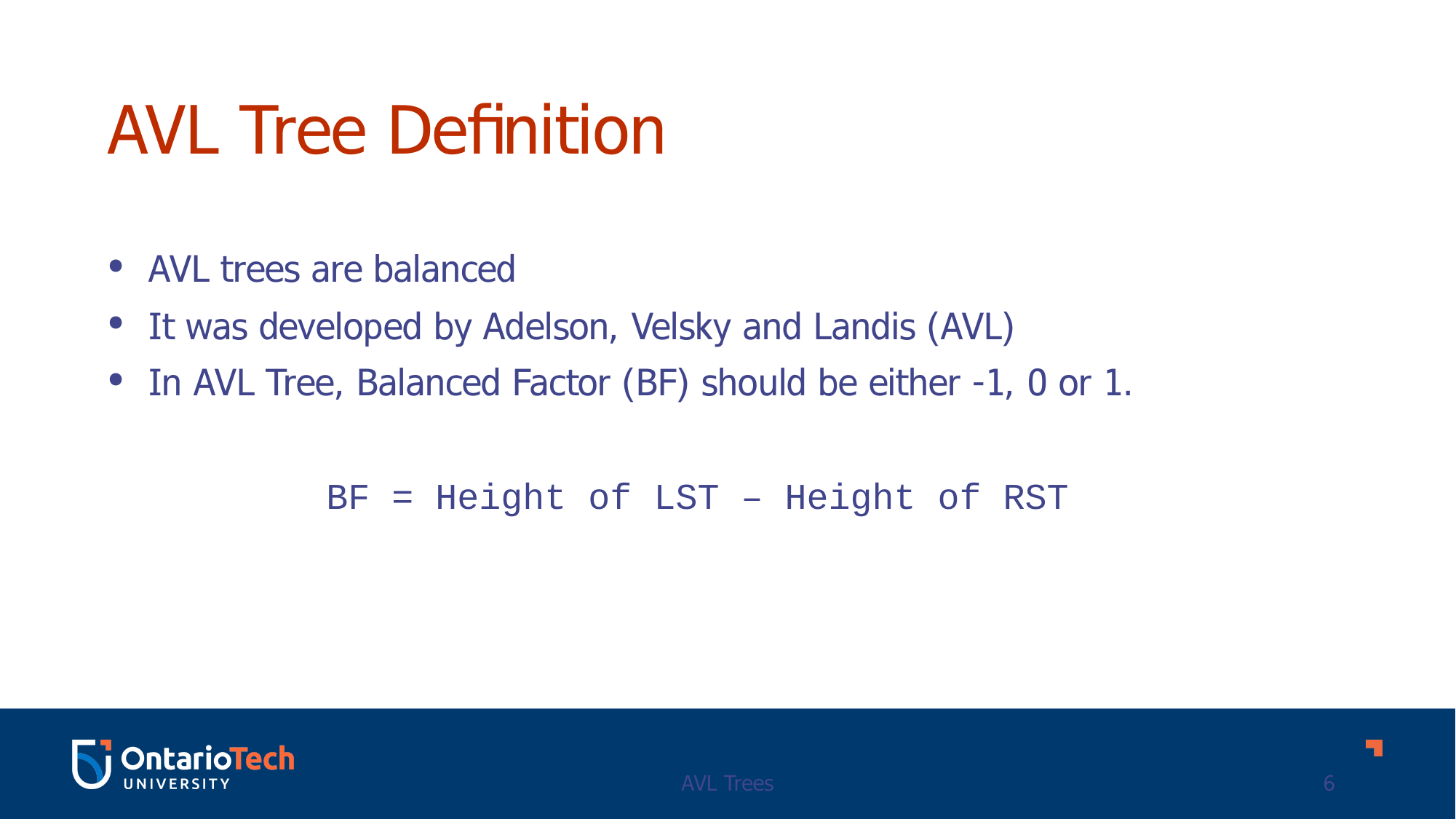

AVL Tree Definition
AVL trees are balanced
It was developed by Adelson, Velsky and Landis (AVL)
In AVL Tree, Balanced Factor (BF) should be either -1, 0 or 1.

		BF = Height of LST – Height of RST
AVL Trees
6